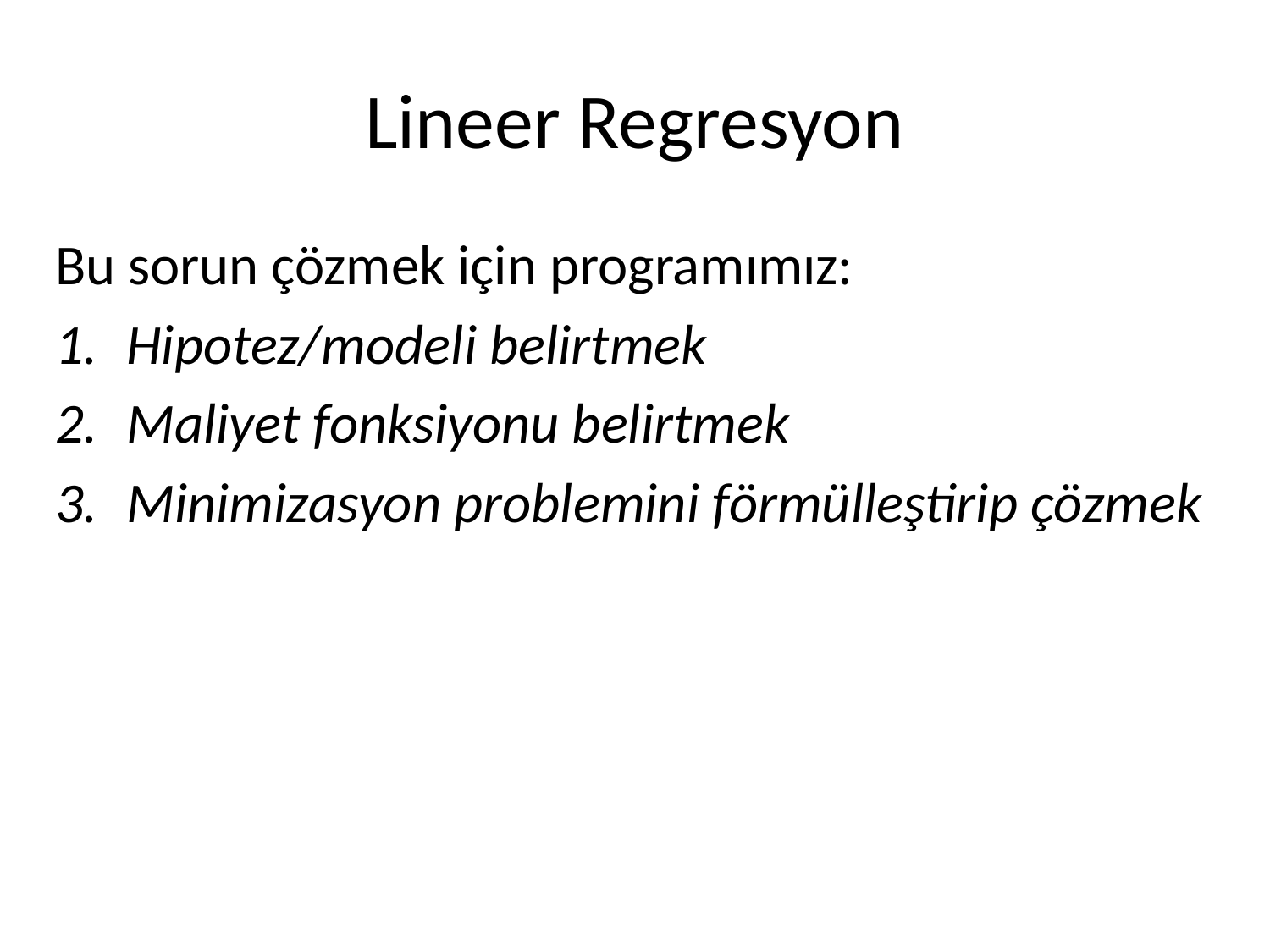

# Lineer Regresyon
Bu sorun çözmek için programımız:
Hipotez/modeli belirtmek
Maliyet fonksiyonu belirtmek
Minimizasyon problemini förmülleştirip çözmek